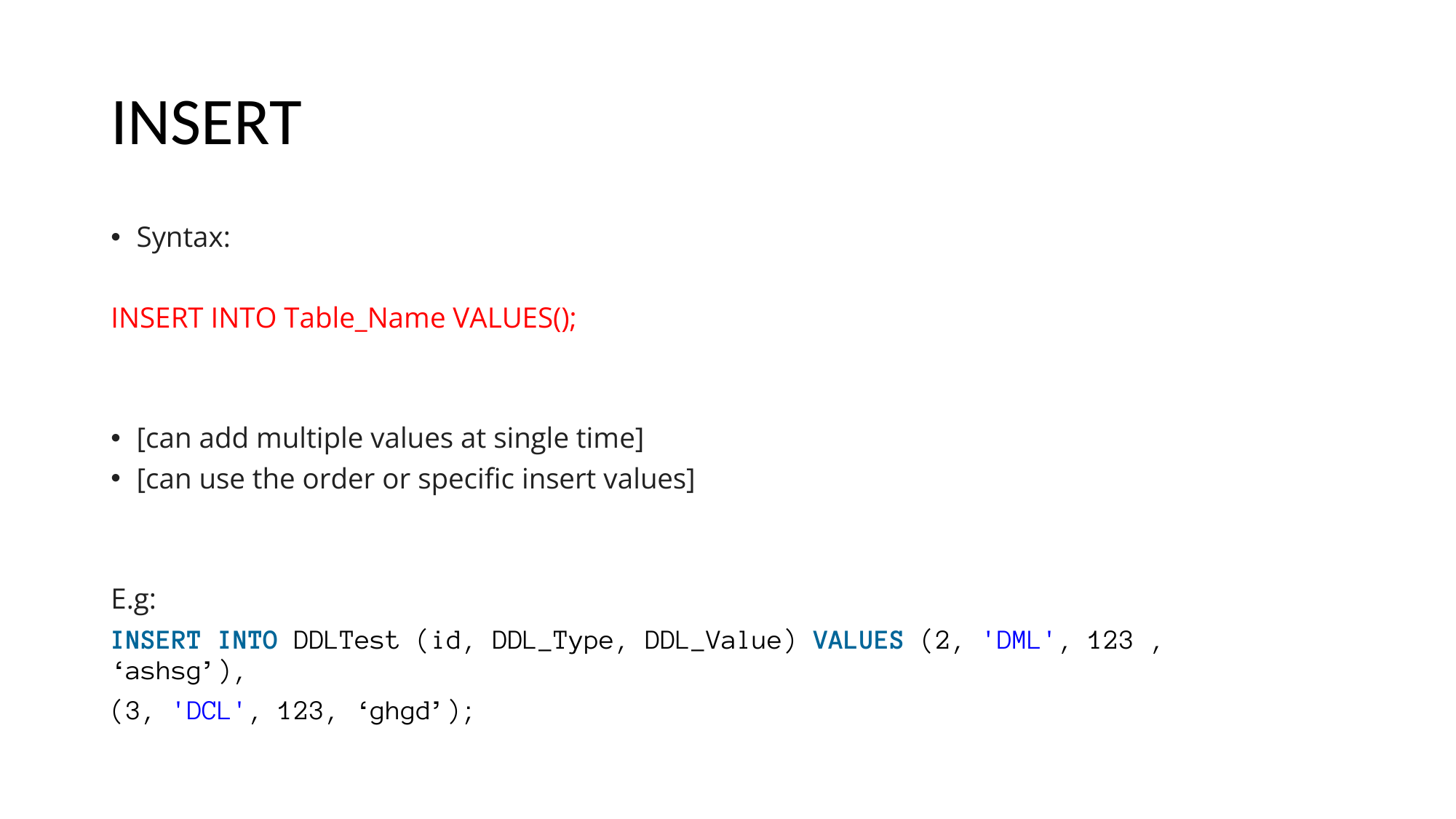

# INSERT
Syntax:

INSERT INTO Table_Name VALUES();

[can add multiple values at single time]
[can use the order or specific insert values]

E.g:
INSERT INTO DDLTest (id, DDL_Type, DDL_Value) VALUES (2, 'DML', 123 , ‘ashsg’),
(3, 'DCL', 123, ‘ghgd’);